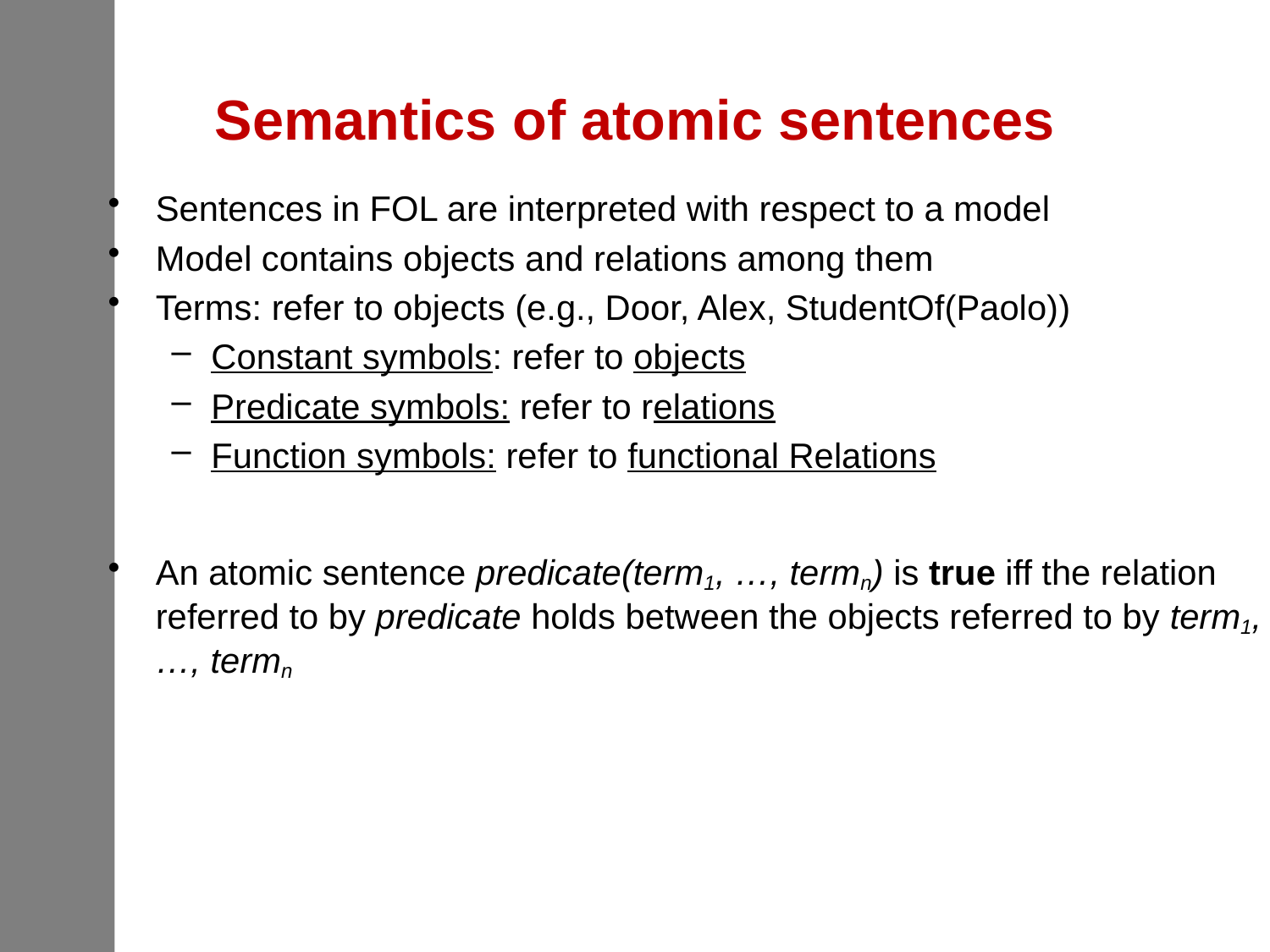

# Semantics of atomic sentences
Sentences in FOL are interpreted with respect to a model
Model contains objects and relations among them
Terms: refer to objects (e.g., Door, Alex, StudentOf(Paolo))
Constant symbols: refer to objects
Predicate symbols: refer to relations
Function symbols: refer to functional Relations

An atomic sentence predicate(term1, …, termn) is true iff the relation referred to by predicate holds between the objects referred to by term1, …, termn